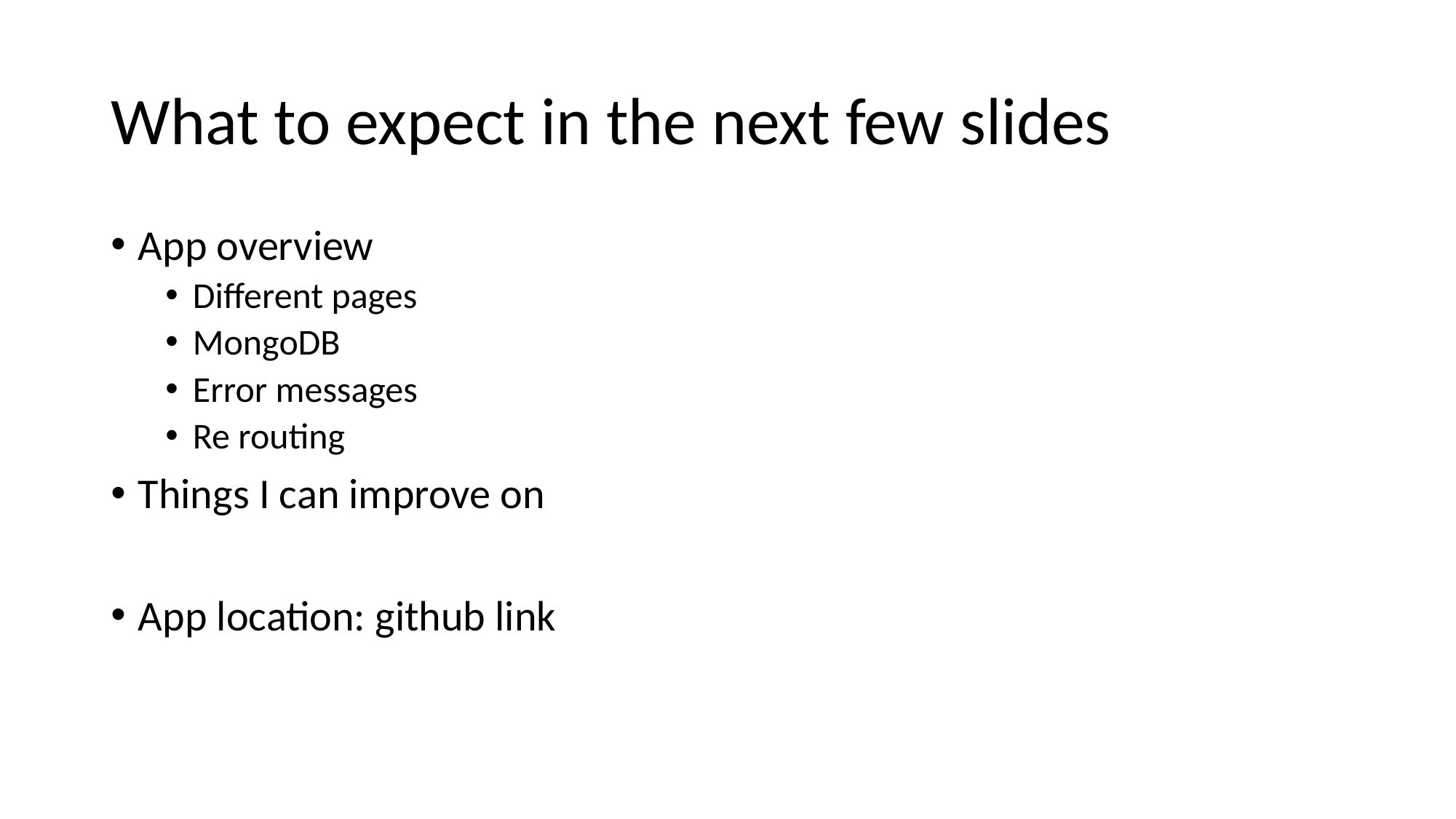

# What to expect in the next few slides
App overview
Different pages
MongoDB
Error messages
Re routing
Things I can improve on

App location: github link